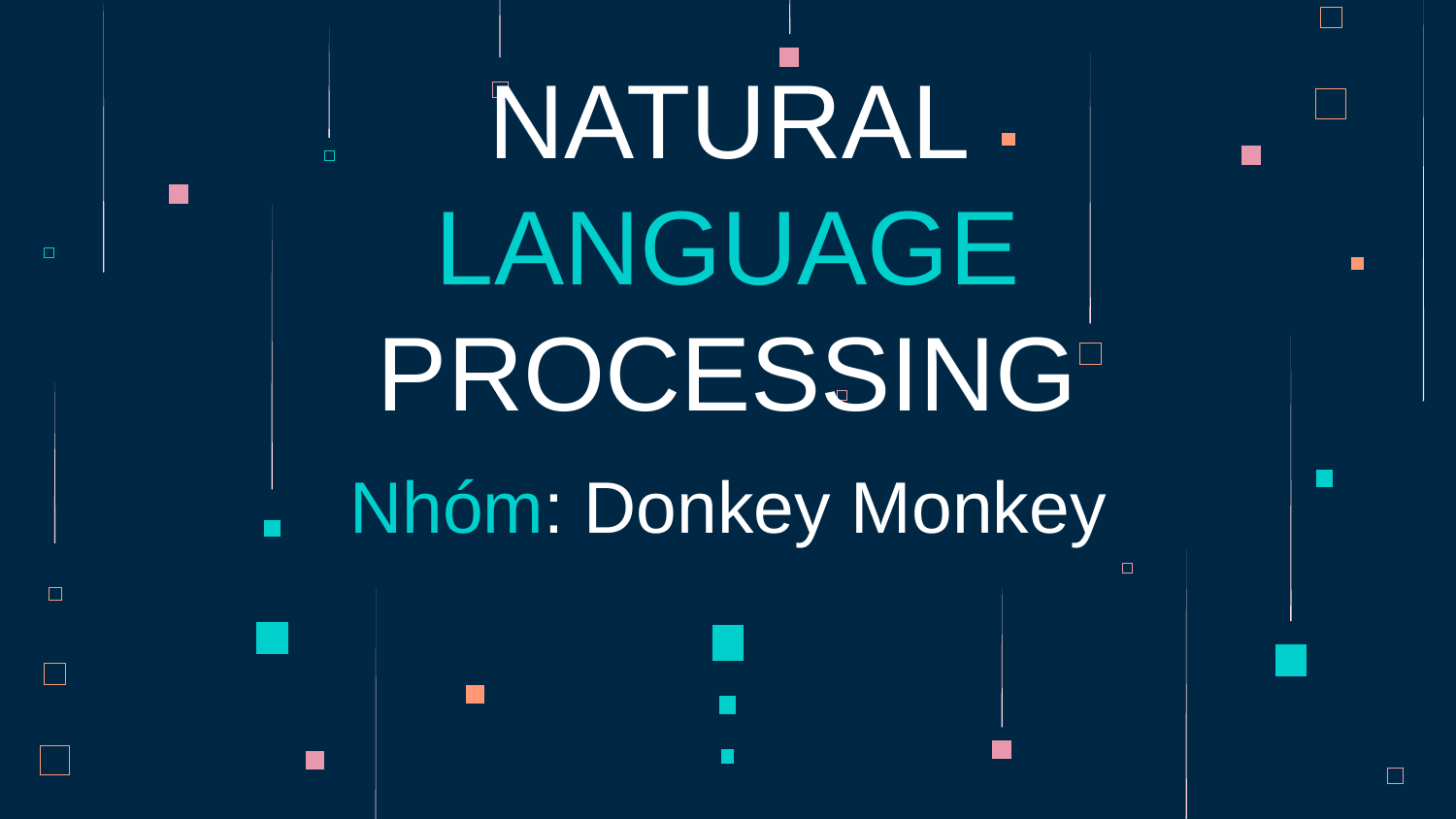

# NATURAL LANGUAGE PROCESSING

Nhóm: Donkey Monkey